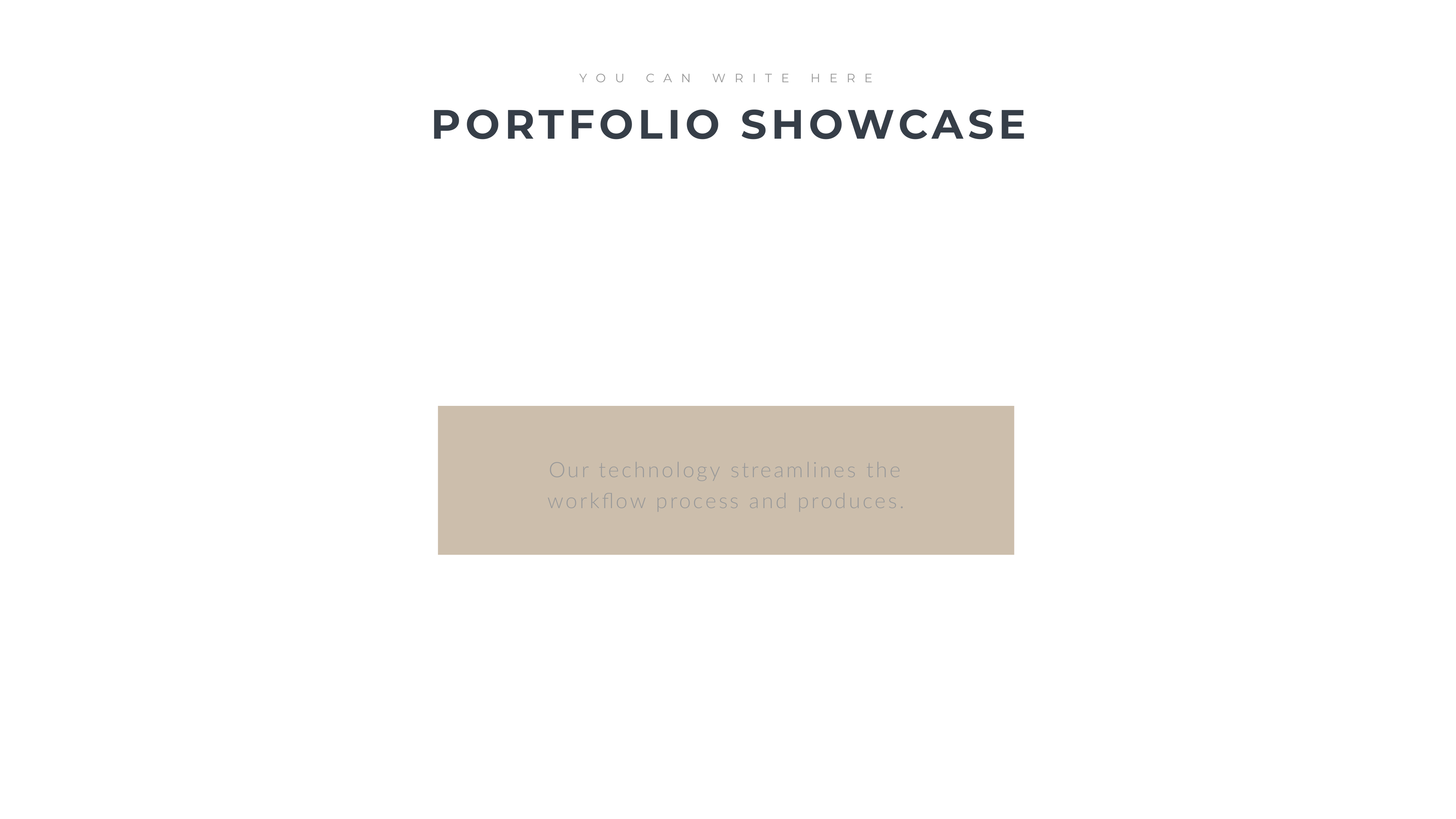

YOU CAN WRITE HERE
PORTFOLIO SHOWCASE

Our technology streamlines the workflow process and produces.